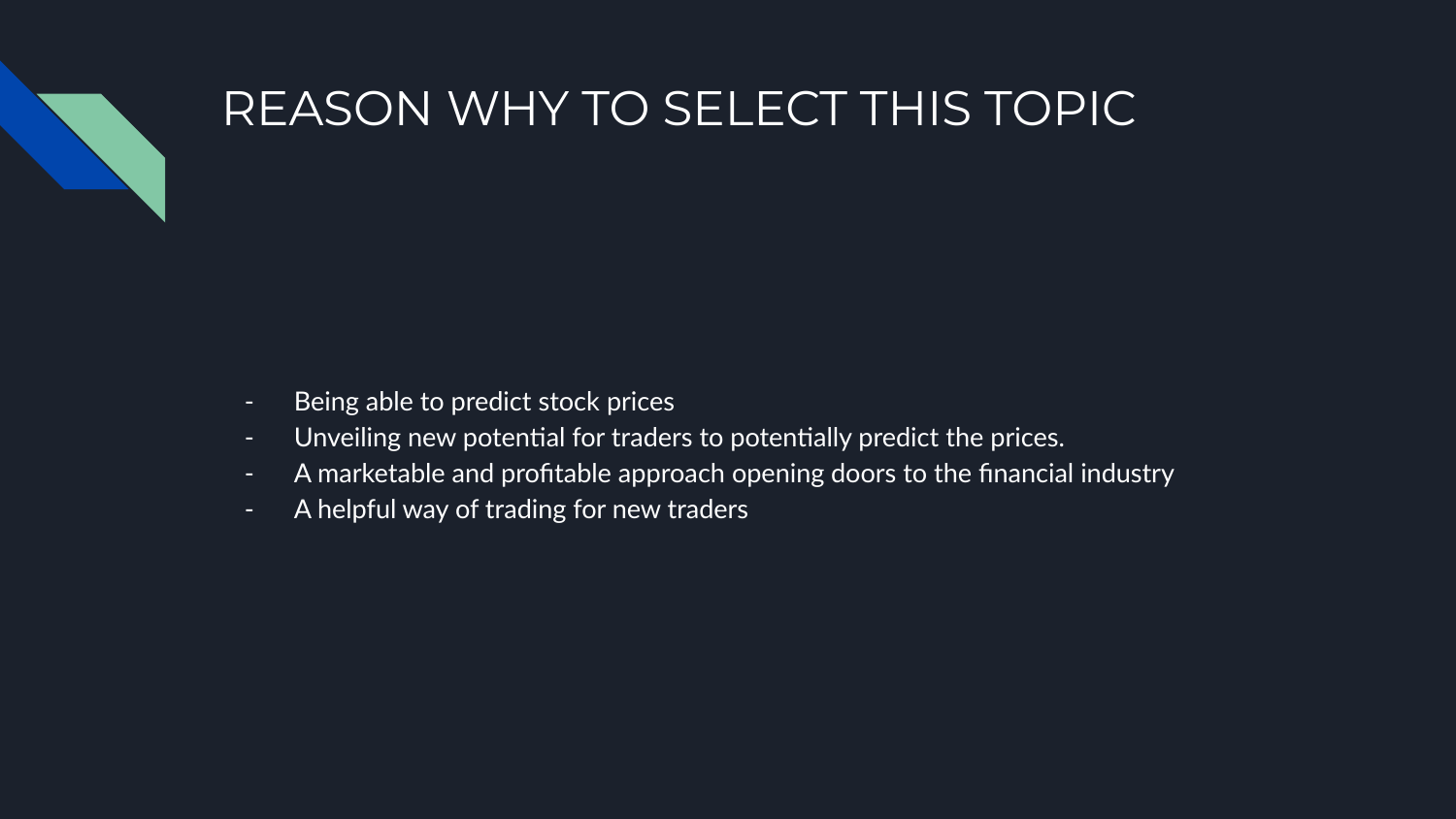

# REASON WHY TO SELECT THIS TOPIC

Being able to predict stock prices
Unveiling new potential for traders to potentially predict the prices.
A marketable and profitable approach opening doors to the financial industry
A helpful way of trading for new traders